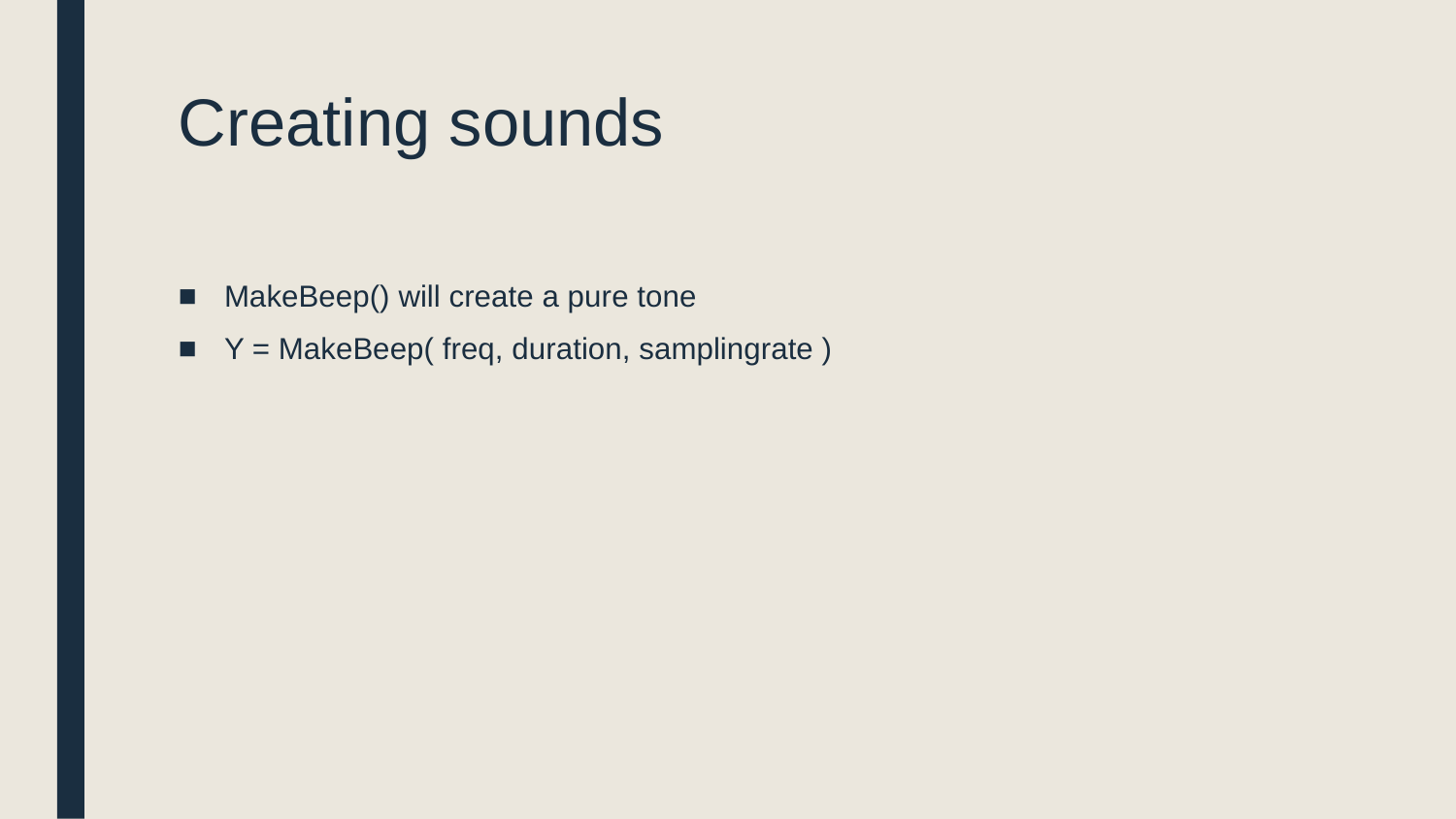

# Creating sounds
MakeBeep() will create a pure tone
Y = MakeBeep( freq, duration, samplingrate )